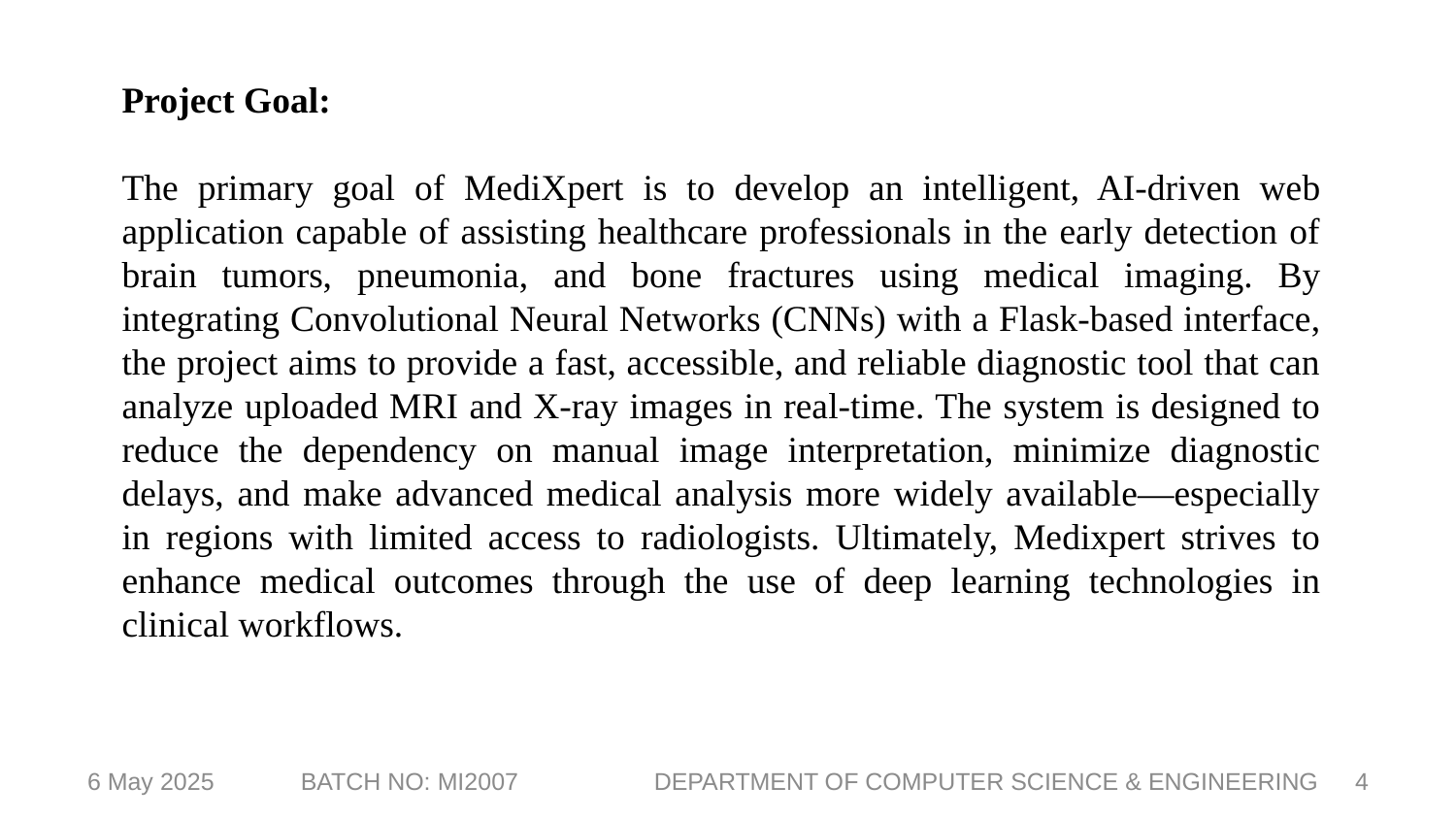

Project Goal:

The primary goal of MediXpert is to develop an intelligent, AI-driven web application capable of assisting healthcare professionals in the early detection of brain tumors, pneumonia, and bone fractures using medical imaging. By integrating Convolutional Neural Networks (CNNs) with a Flask-based interface, the project aims to provide a fast, accessible, and reliable diagnostic tool that can analyze uploaded MRI and X-ray images in real-time. The system is designed to reduce the dependency on manual image interpretation, minimize diagnostic delays, and make advanced medical analysis more widely available—especially in regions with limited access to radiologists. Ultimately, Medixpert strives to enhance medical outcomes through the use of deep learning technologies in clinical workflows.
BATCH NO: MI2007                    DEPARTMENT OF COMPUTER SCIENCE & ENGINEERING
6 May 2025
4